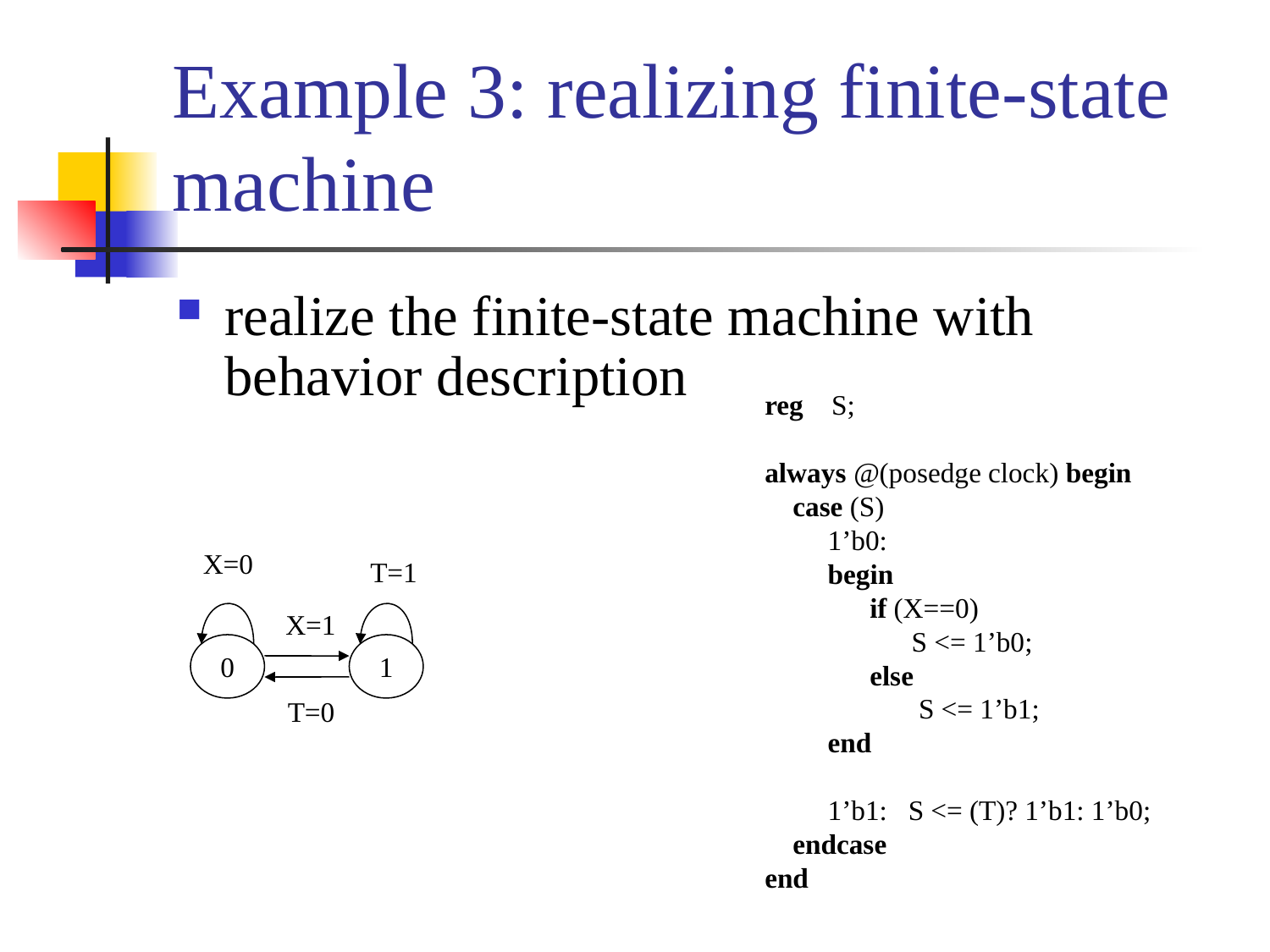

# Example 3: realizing finite-state machine
realize the finite-state machine with behavior description
reg    S;

always @(posedge clock) begin
    case (S)
         1’b0:
         begin
               if (X==0)
                     S <= 1’b0;
               else
                      S <= 1’b1;
         end

         1’b1:   S <= (T)? 1’b1: 1’b0;
    endcase
end
X=0
T=1
X=1
0
1

T=0